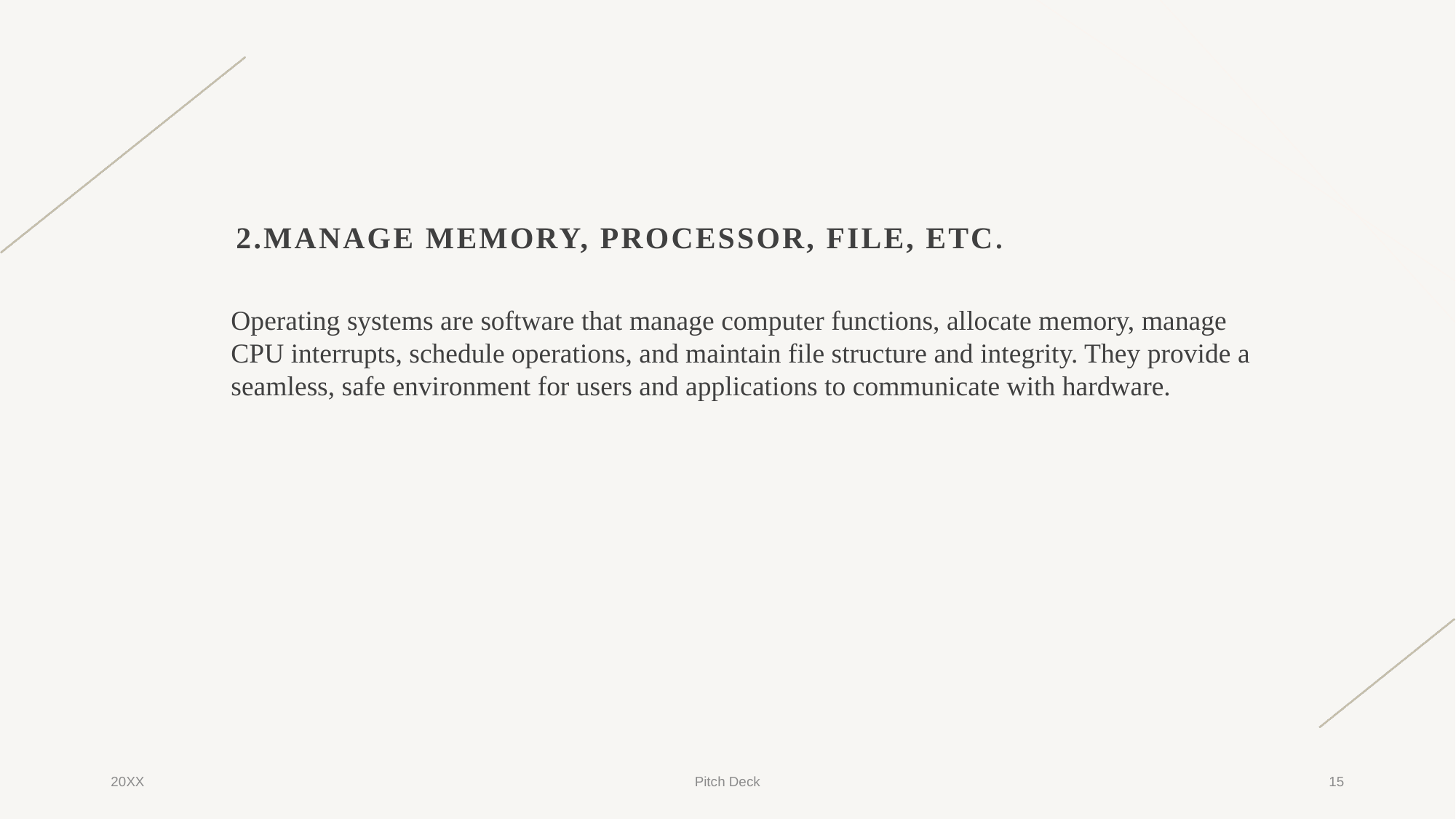

# 2.Manage memory, processor, file, etc.
Operating systems are software that manage computer functions, allocate memory, manage CPU interrupts, schedule operations, and maintain file structure and integrity. They provide a seamless, safe environment for users and applications to communicate with hardware.
20XX
Pitch Deck
15